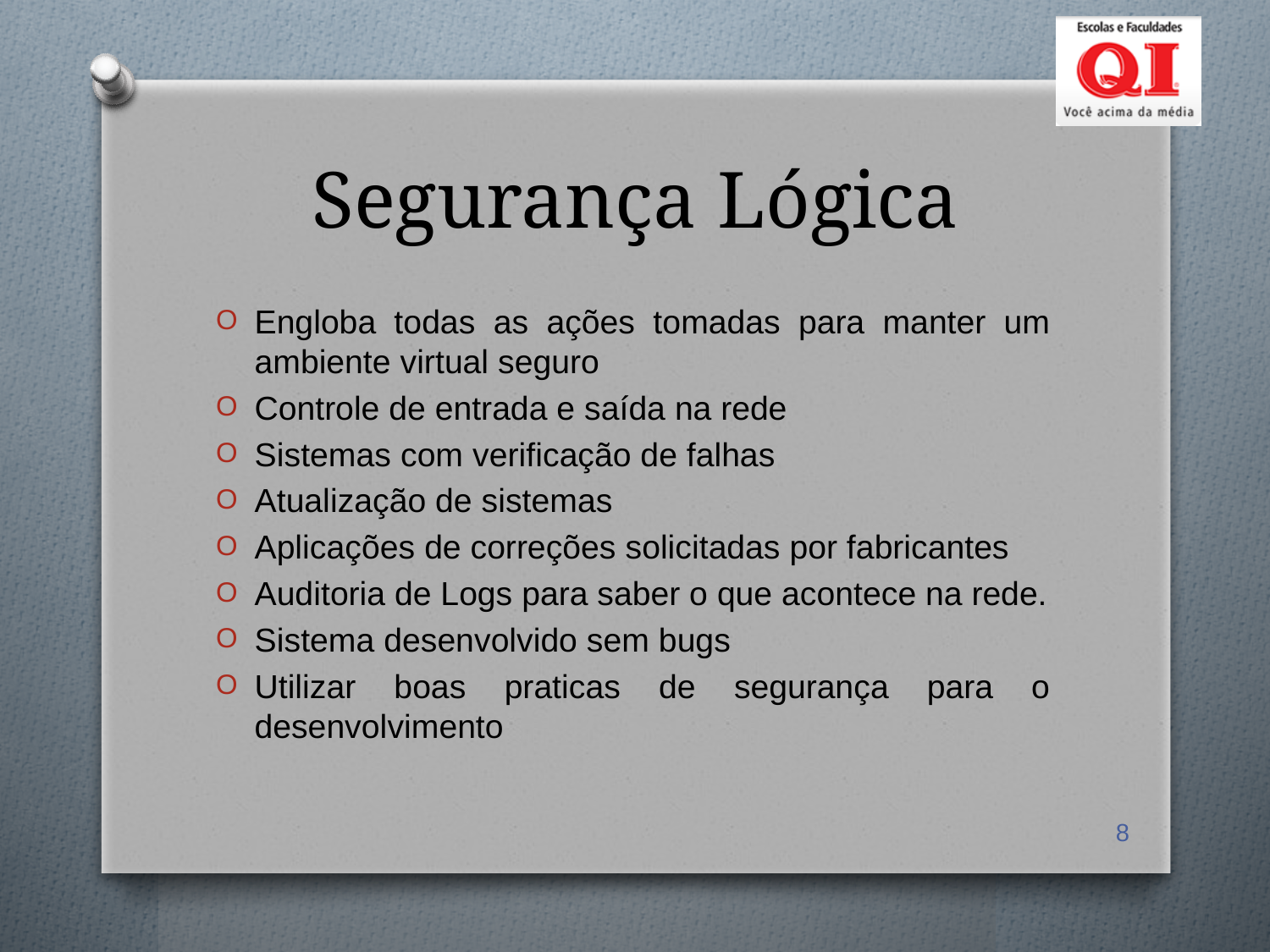

# Segurança Lógica
Engloba todas as ações tomadas para manter um ambiente virtual seguro
Controle de entrada e saída na rede
Sistemas com verificação de falhas
Atualização de sistemas
Aplicações de correções solicitadas por fabricantes
Auditoria de Logs para saber o que acontece na rede.
Sistema desenvolvido sem bugs
Utilizar boas praticas de segurança para o desenvolvimento

8